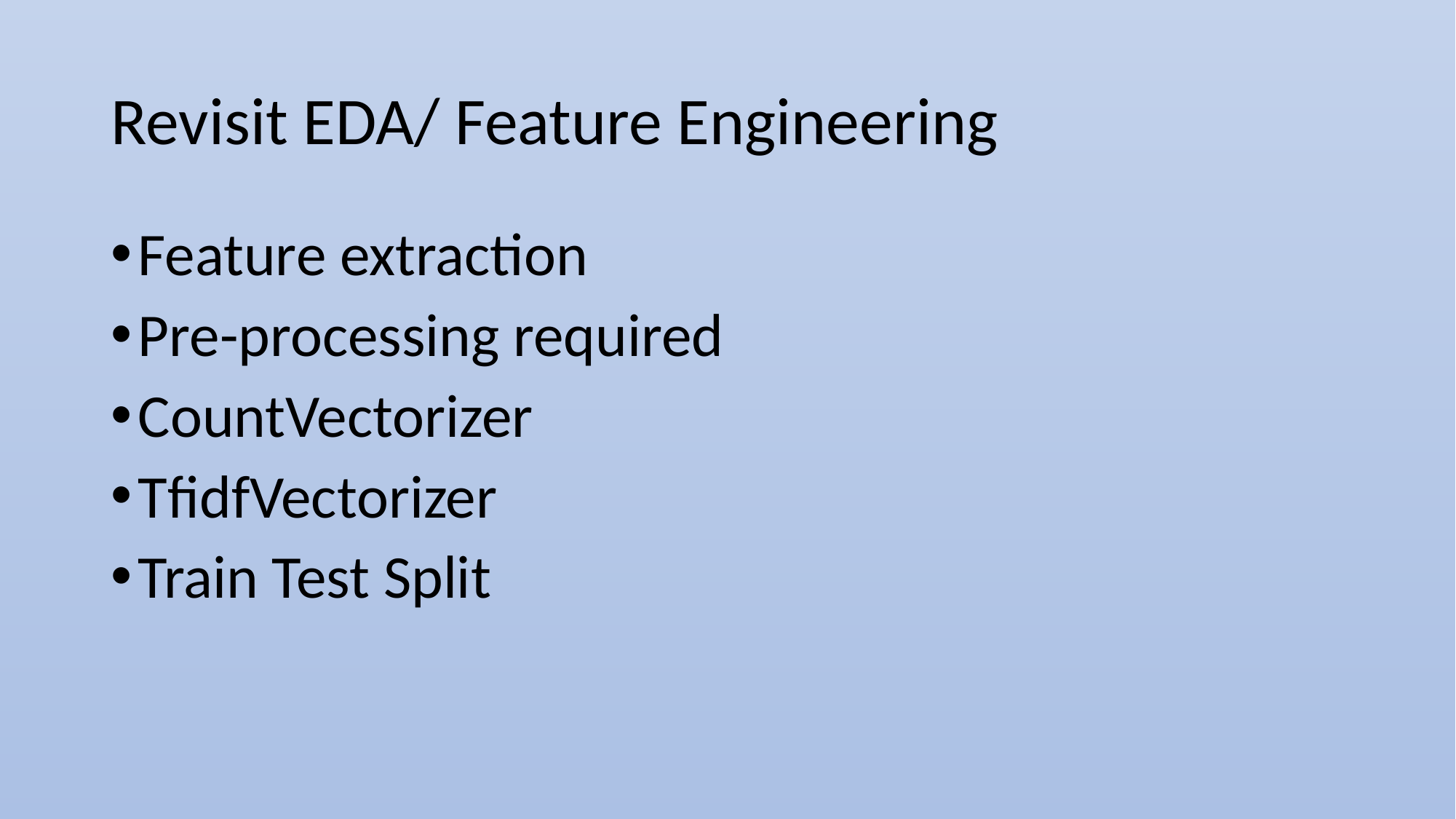

# Revisit EDA/ Feature Engineering
Feature extraction
Pre-processing required
CountVectorizer
TfidfVectorizer
Train Test Split